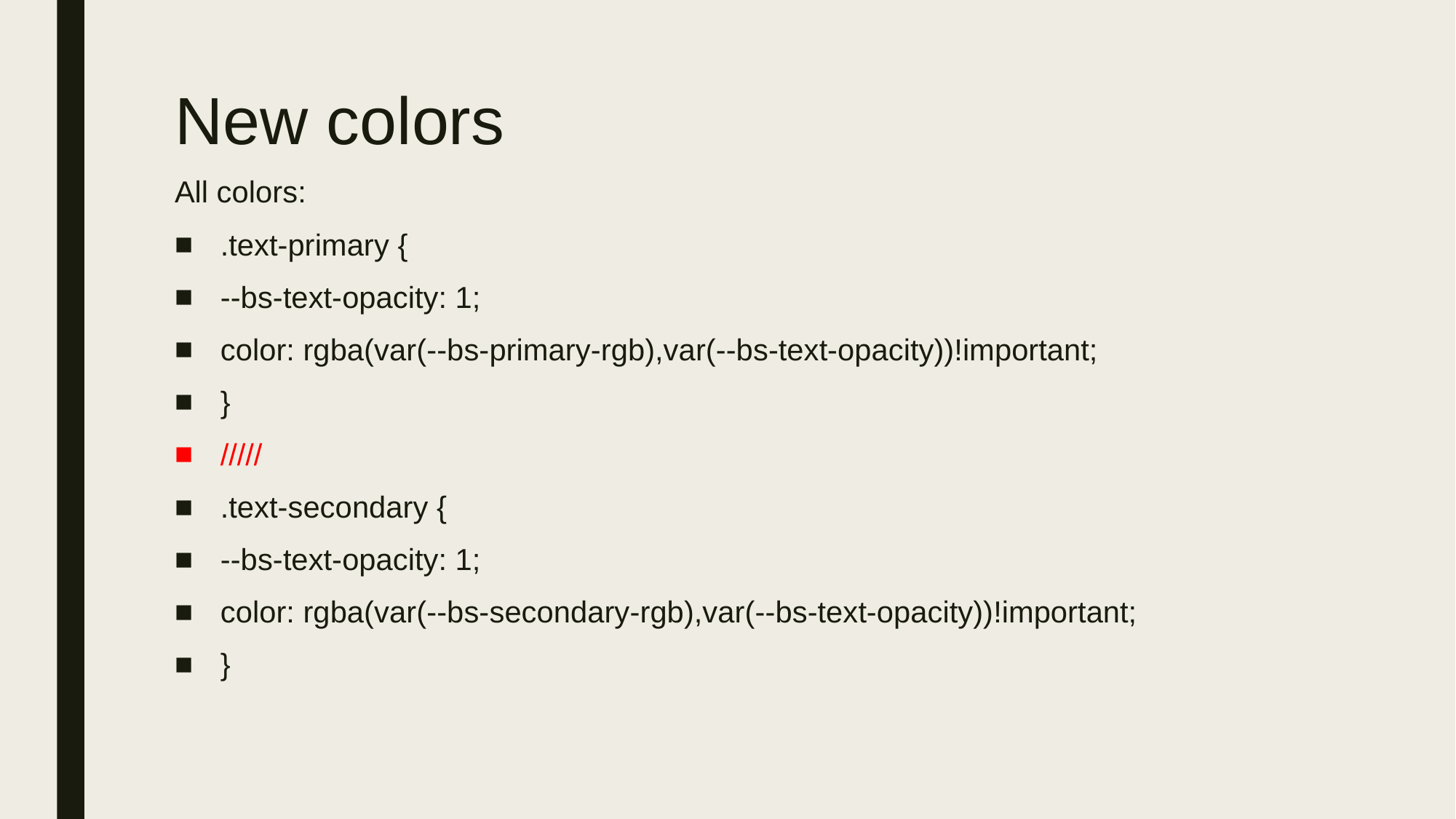

# New colors
All colors:
.text-primary {
--bs-text-opacity: 1;
color: rgba(var(--bs-primary-rgb),var(--bs-text-opacity))!important;
}
/////
.text-secondary {
--bs-text-opacity: 1;
color: rgba(var(--bs-secondary-rgb),var(--bs-text-opacity))!important;
}